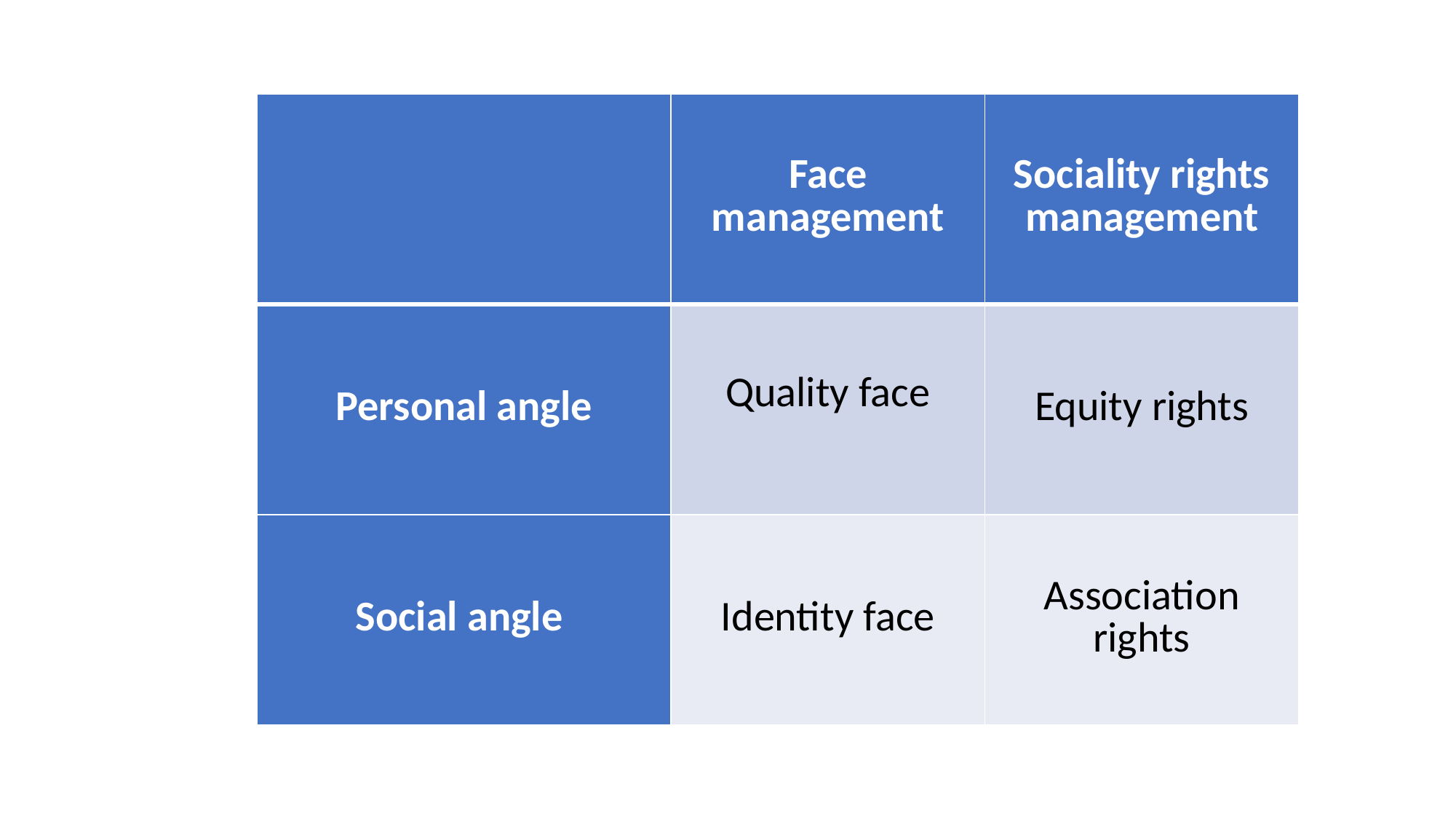

|  | Face management | Sociality rights management |
| --- | --- | --- |
| Personal angle | Quality face | Equity rights |
| Social angle | Identity face | Association rights |